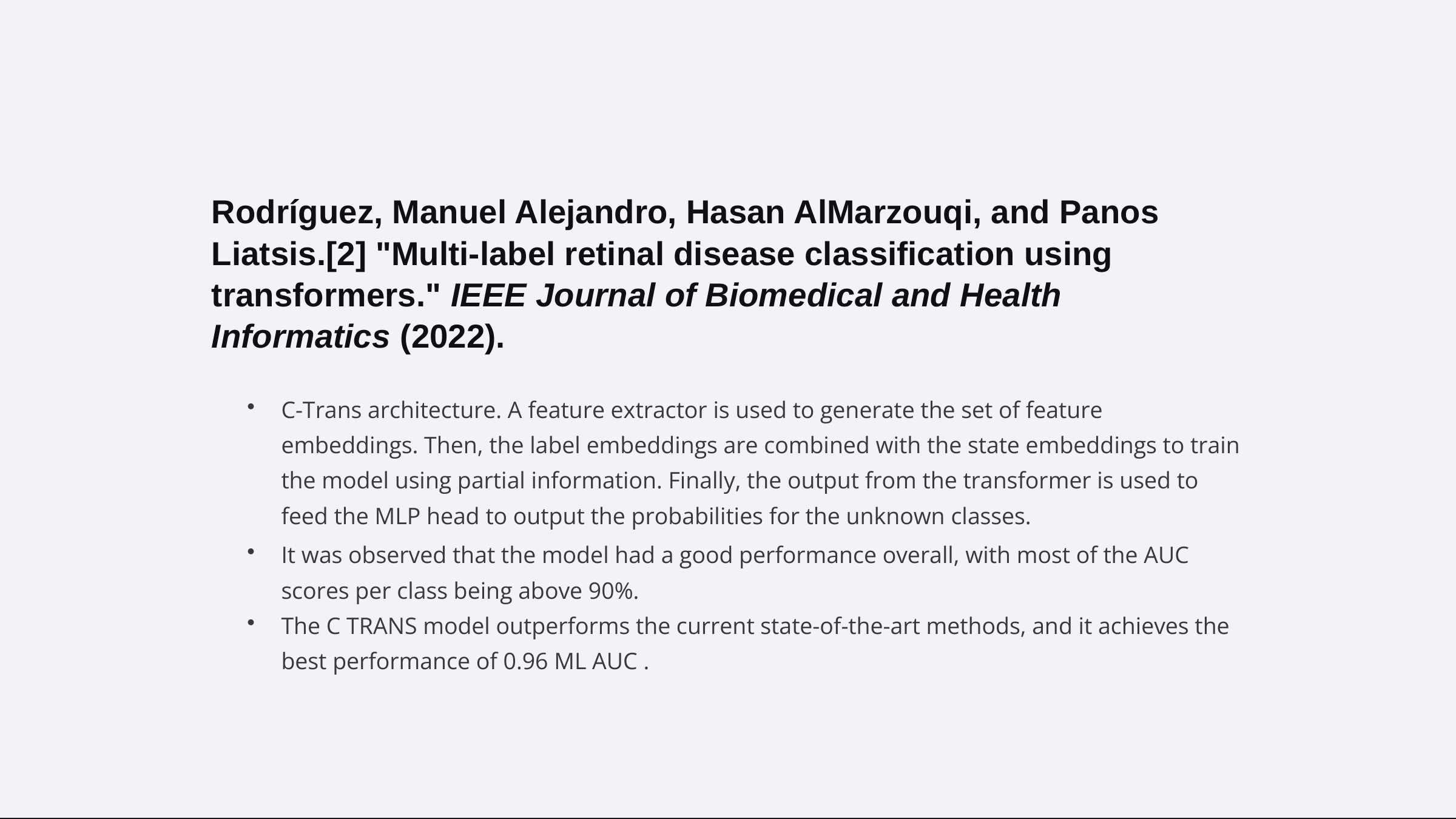

Rodríguez, Manuel Alejandro, Hasan AlMarzouqi, and Panos Liatsis.[2] "Multi-label retinal disease classification using transformers." IEEE Journal of Biomedical and Health Informatics (2022).

C-Trans architecture. A feature extractor is used to generate the set of feature embeddings. Then, the label embeddings are combined with the state embeddings to train the model using partial information. Finally, the output from the transformer is used to feed the MLP head to output the probabilities for the unknown classes.
It was observed that the model had a good performance overall, with most of the AUC scores per class being above 90%.
The C TRANS model outperforms the current state-of-the-art methods, and it achieves the best performance of 0.96 ML AUC .